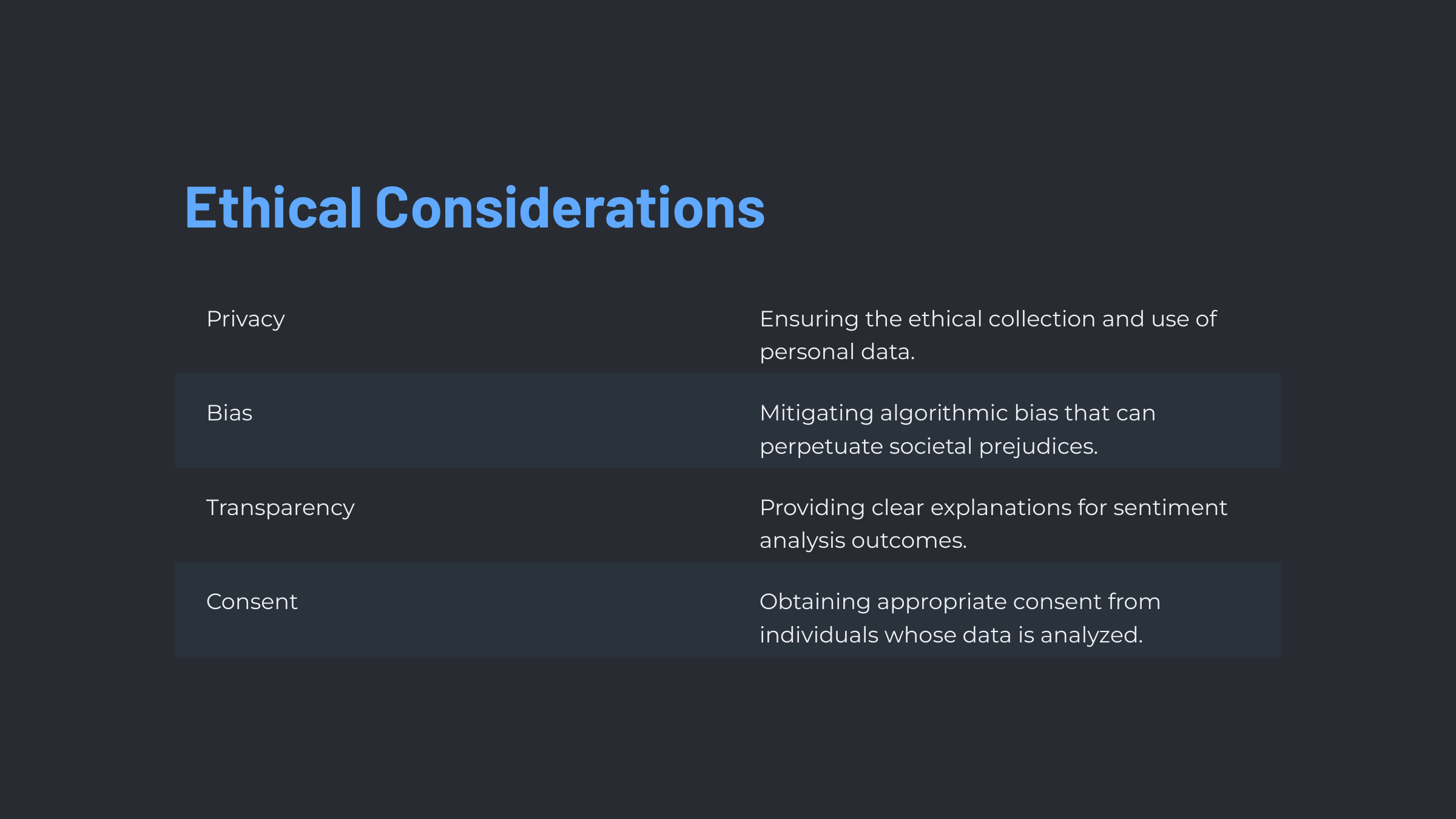

Ethical Considerations
Privacy
Ensuring the ethical collection and use of personal data.

Bias
Mitigating algorithmic bias that can perpetuate societal prejudices.
Transparency
Providing clear explanations for sentiment analysis outcomes.

Consent
Obtaining appropriate consent from individuals whose data is analyzed.